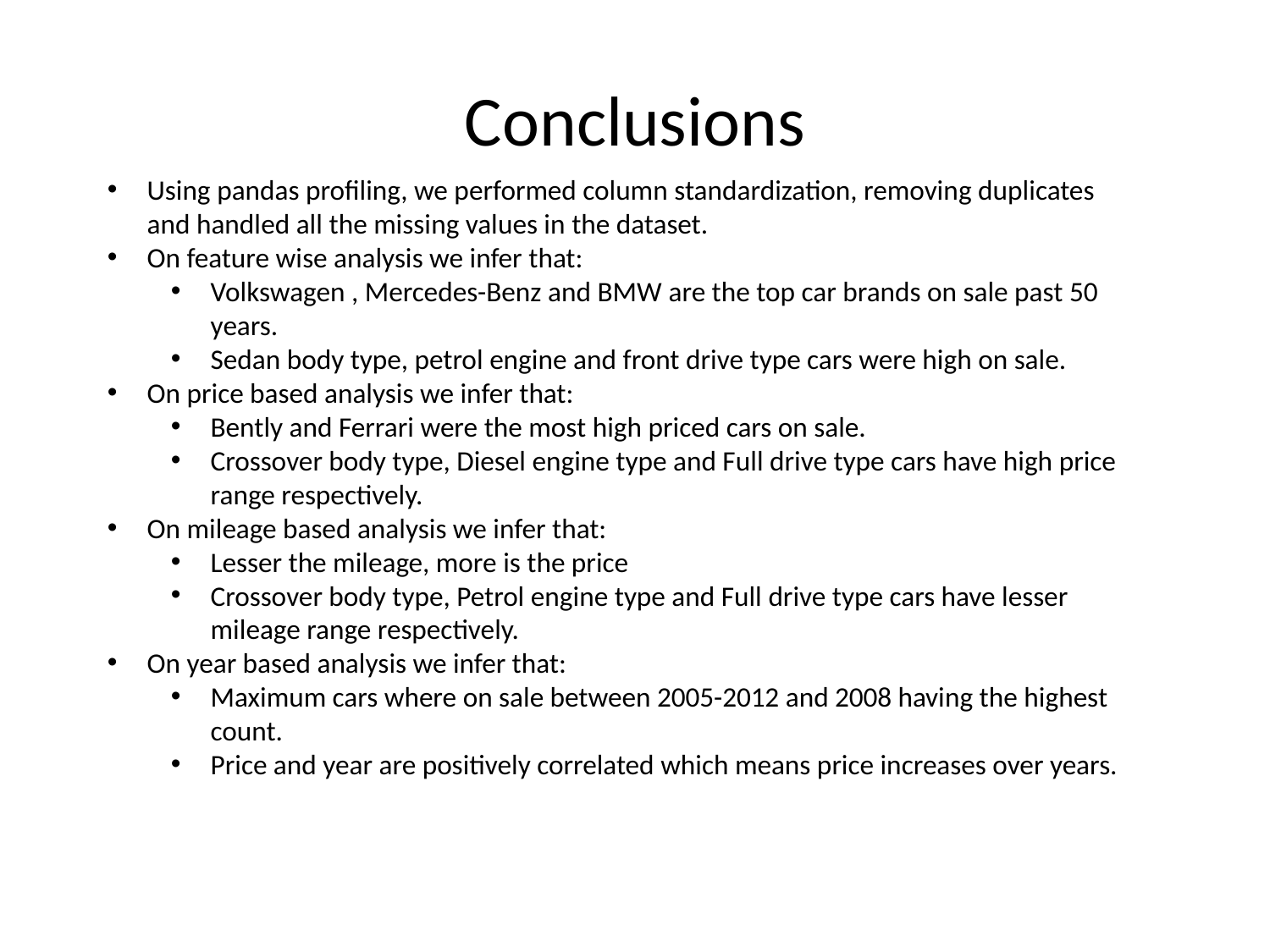

# Conclusions
Using pandas profiling, we performed column standardization, removing duplicates and handled all the missing values in the dataset.
On feature wise analysis we infer that:
Volkswagen , Mercedes-Benz and BMW are the top car brands on sale past 50 years.
Sedan body type, petrol engine and front drive type cars were high on sale.
On price based analysis we infer that:
Bently and Ferrari were the most high priced cars on sale.
Crossover body type, Diesel engine type and Full drive type cars have high price range respectively.
On mileage based analysis we infer that:
Lesser the mileage, more is the price
Crossover body type, Petrol engine type and Full drive type cars have lesser mileage range respectively.
On year based analysis we infer that:
Maximum cars where on sale between 2005-2012 and 2008 having the highest count.
Price and year are positively correlated which means price increases over years.